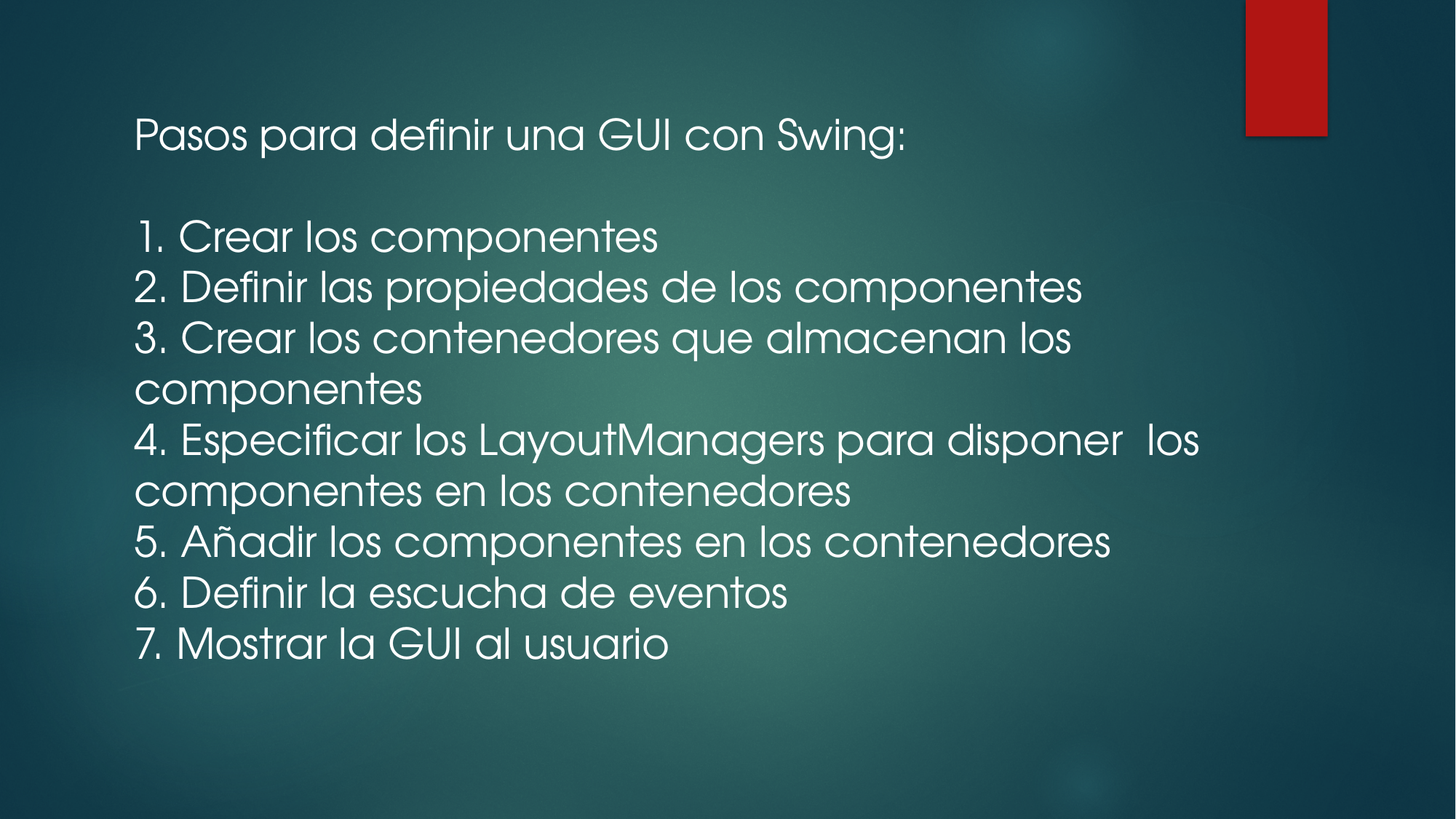

Pasos para definir una GUI con Swing:

1. Crear los componentes
2. Deﬁnir las propiedades de los componentes
3. Crear los contenedores que almacenan los
componentes
4. Especiﬁcar los LayoutManagers para disponer  los  componentes en los contenedores
5. Añadir los componentes en los contenedores
6. Deﬁnir la escucha de eventos
7. Mostrar la GUI al usuario